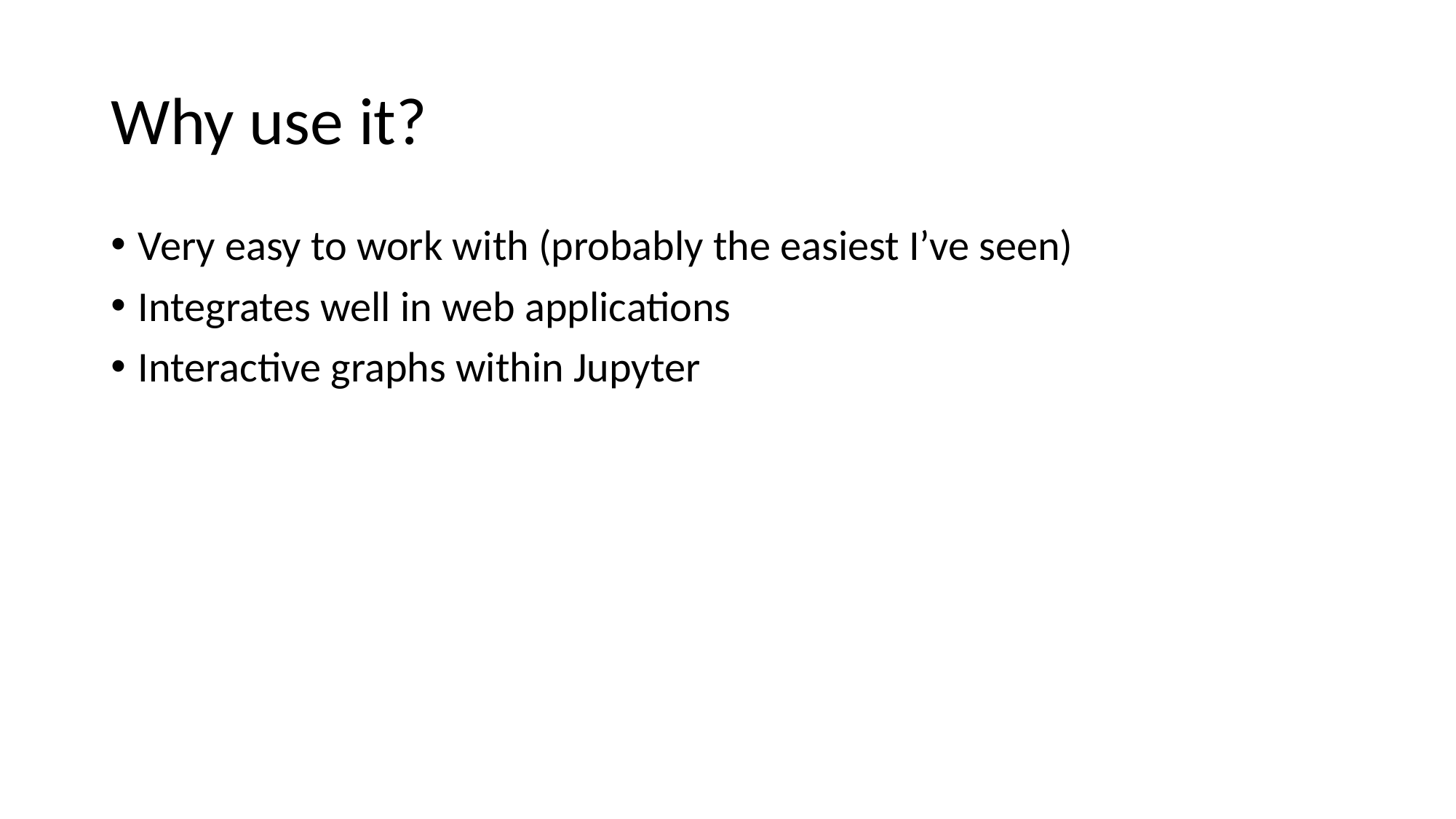

# Why use it?
Very easy to work with (probably the easiest I’ve seen)
Integrates well in web applications
Interactive graphs within Jupyter